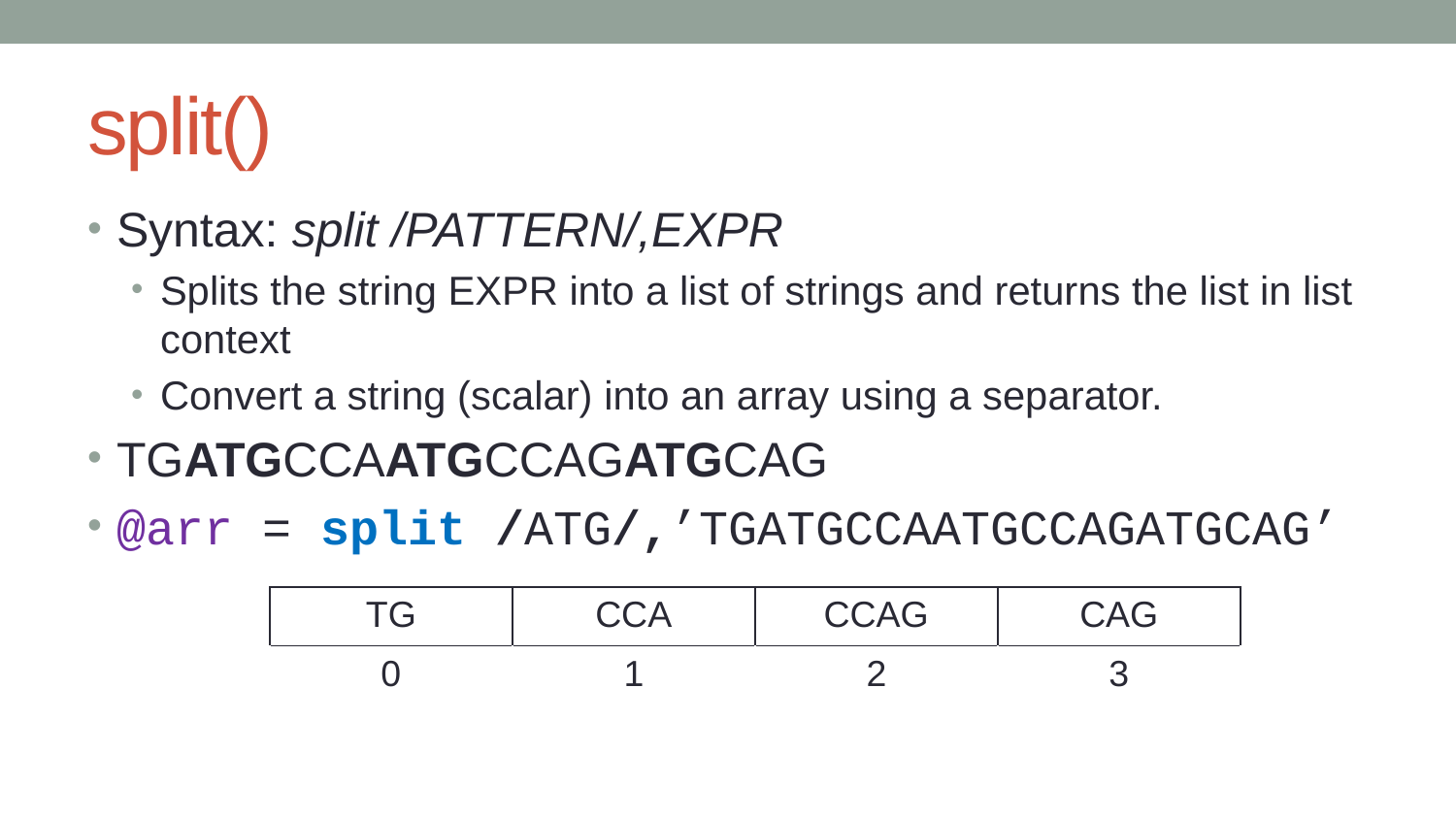

# split()
Syntax: split /PATTERN/,EXPR
Splits the string EXPR into a list of strings and returns the list in list context
Convert a string (scalar) into an array using a separator.
TGATGCCAATGCCAGATGCAG
@arr = split /ATG/,’TGATGCCAATGCCAGATGCAG’
| TG | CCA | CCAG | CAG |
| --- | --- | --- | --- |
| 0 | 1 | 2 | 3 |